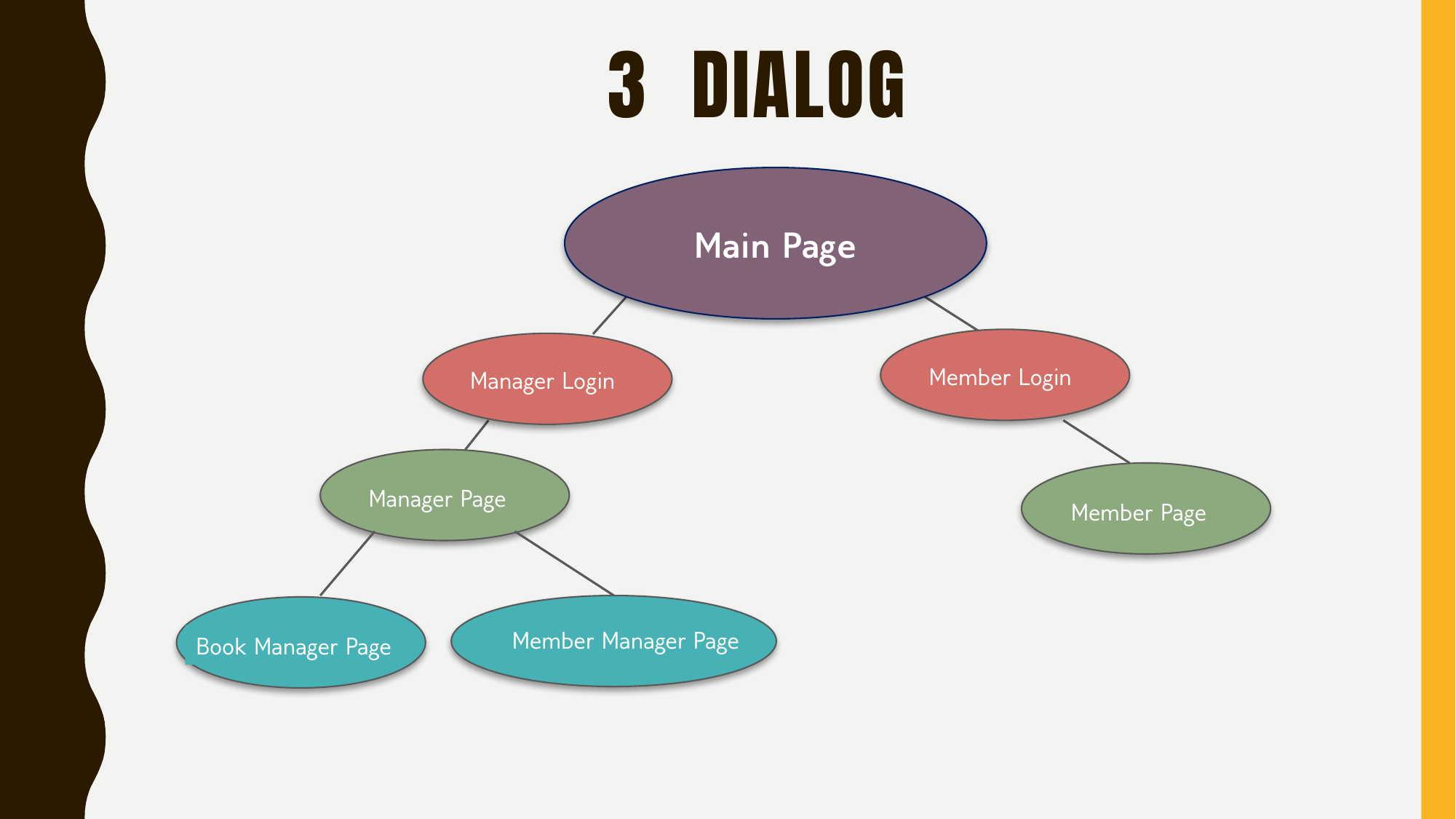

# 3  Dialog

Main Page

Member Login

Manager Login

Manager Page

Member Page

Member Manager Page

Book Manager Page